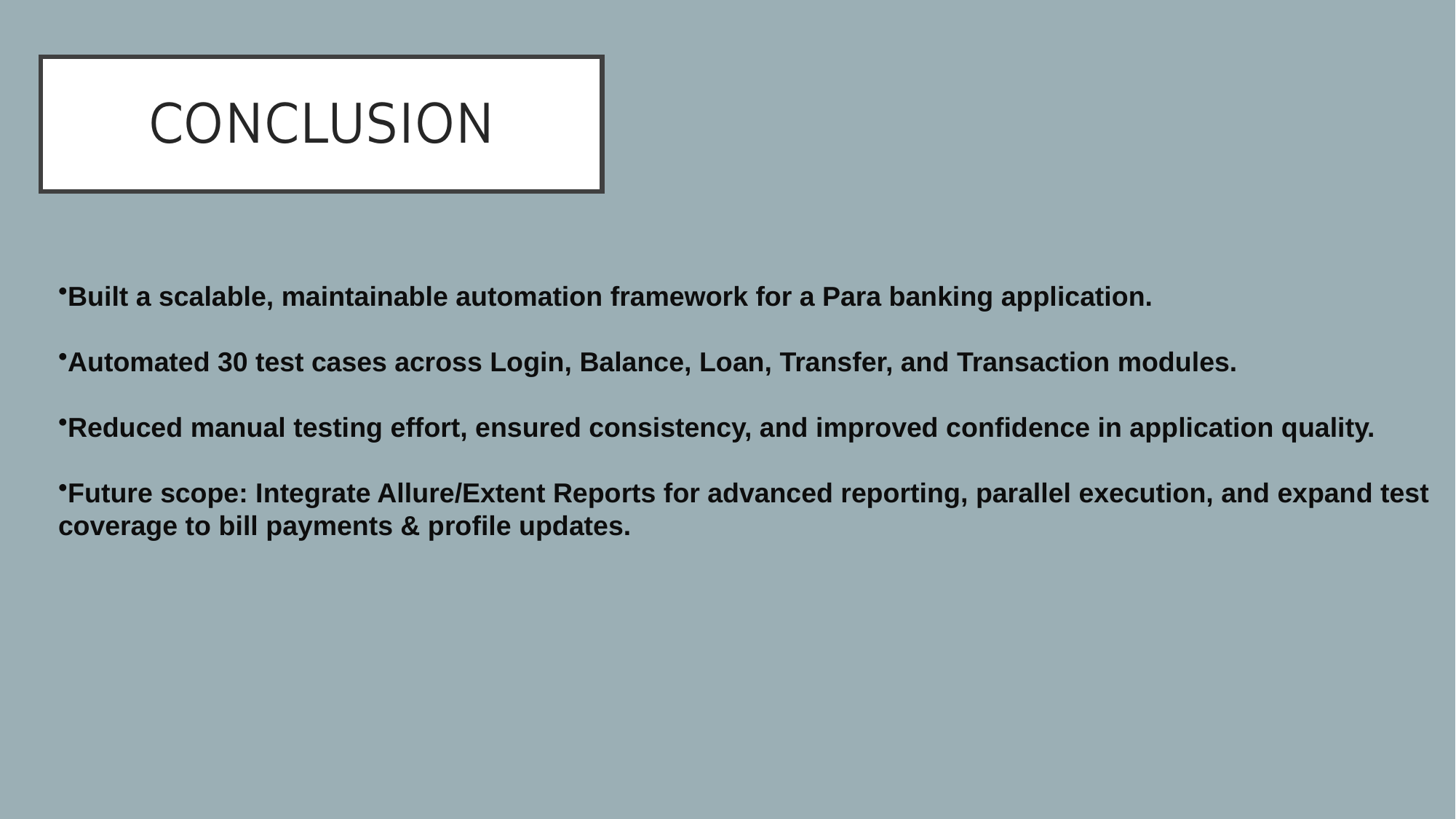

# conclusion
Built a scalable, maintainable automation framework for a Para banking application.

Automated 30 test cases across Login, Balance, Loan, Transfer, and Transaction modules.

Reduced manual testing effort, ensured consistency, and improved confidence in application quality.

Future scope: Integrate Allure/Extent Reports for advanced reporting, parallel execution, and expand test
coverage to bill payments & profile updates.